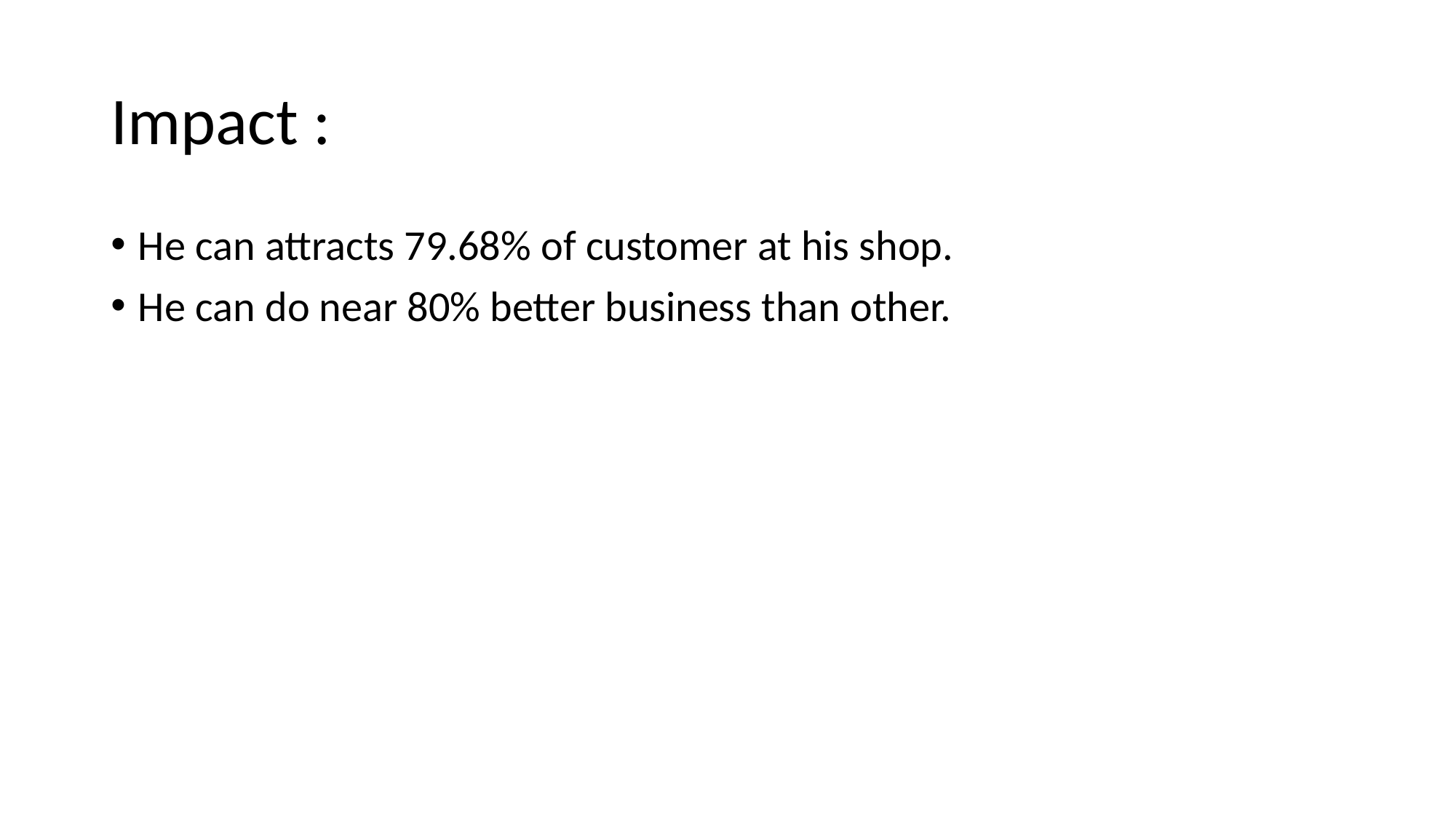

# Impact :
He can attracts 79.68% of customer at his shop.
He can do near 80% better business than other.